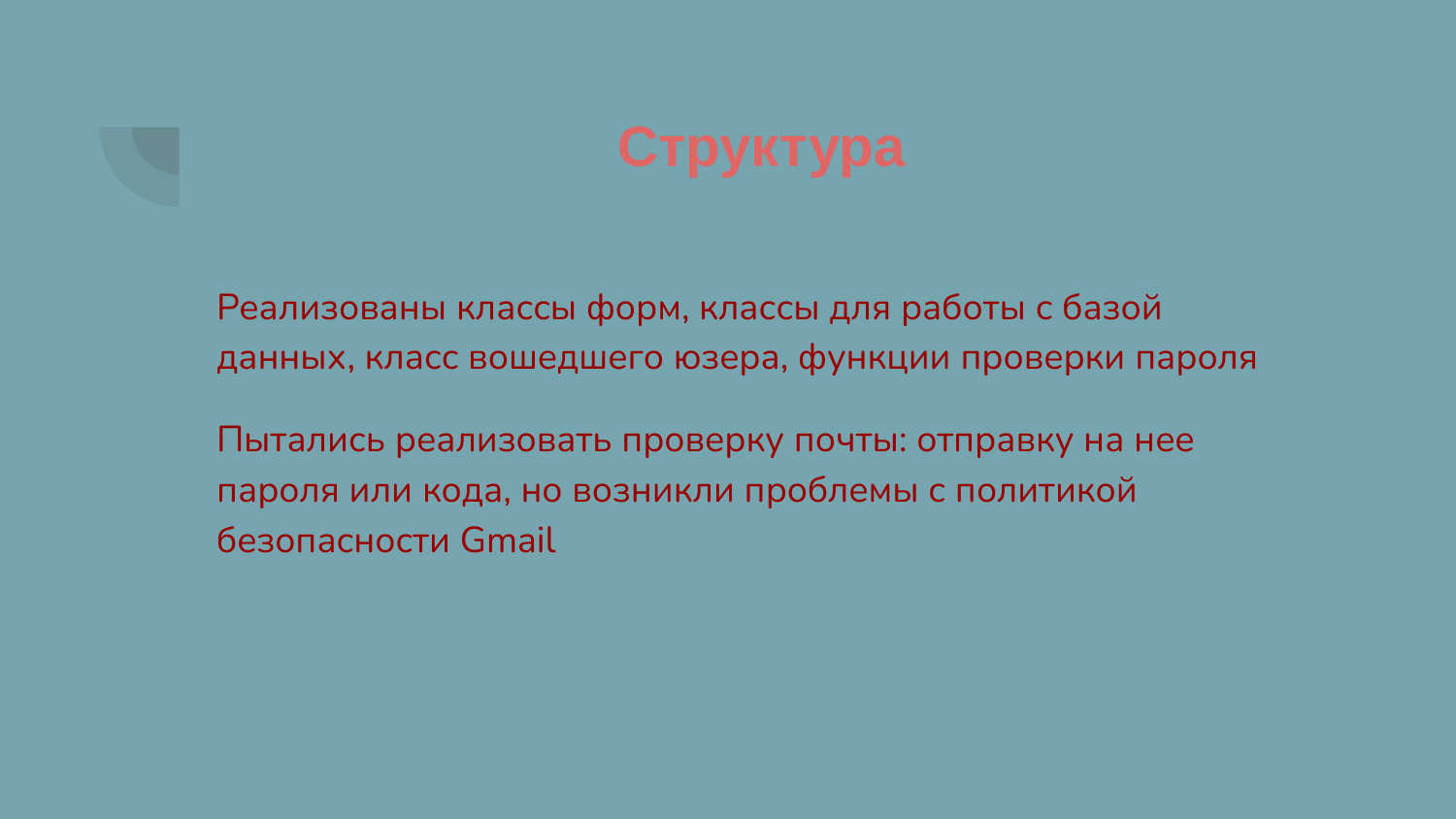

# Структура
Реализованы классы форм, классы для работы с базой данных, класс вошедшего юзера, функции проверки пароля
Пытались реализовать проверку почты: отправку на нее пароля или кода, но возникли проблемы с политикой безопасности Gmail